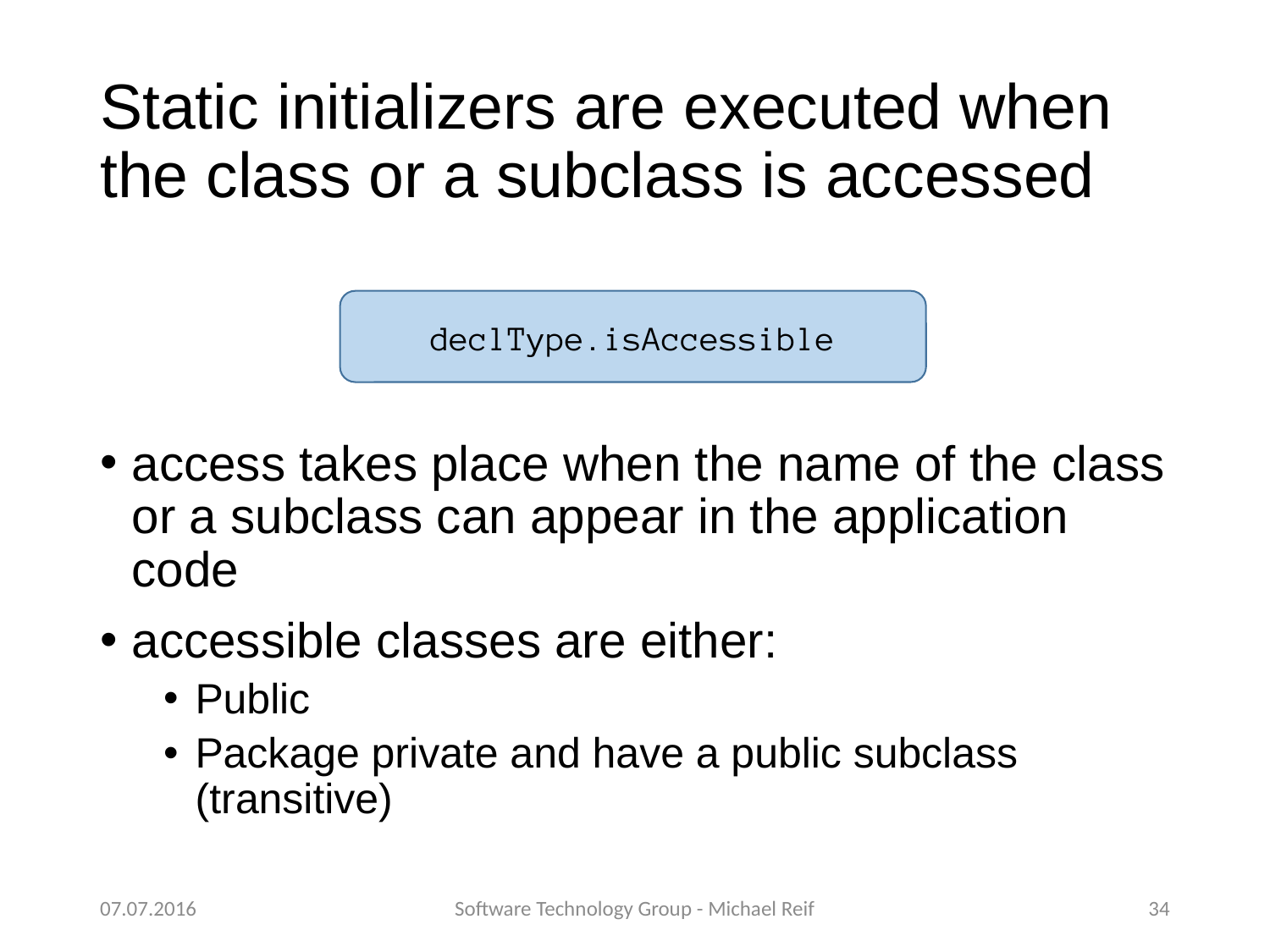

# Static initializers are executed when the class or a subclass is accessed

access takes place when the name of the class or a subclass can appear in the application code
accessible classes are either:
Public
Package private and have a public subclass (transitive)
declType.isAccessible
07.07.2016
Software Technology Group - Michael Reif
34